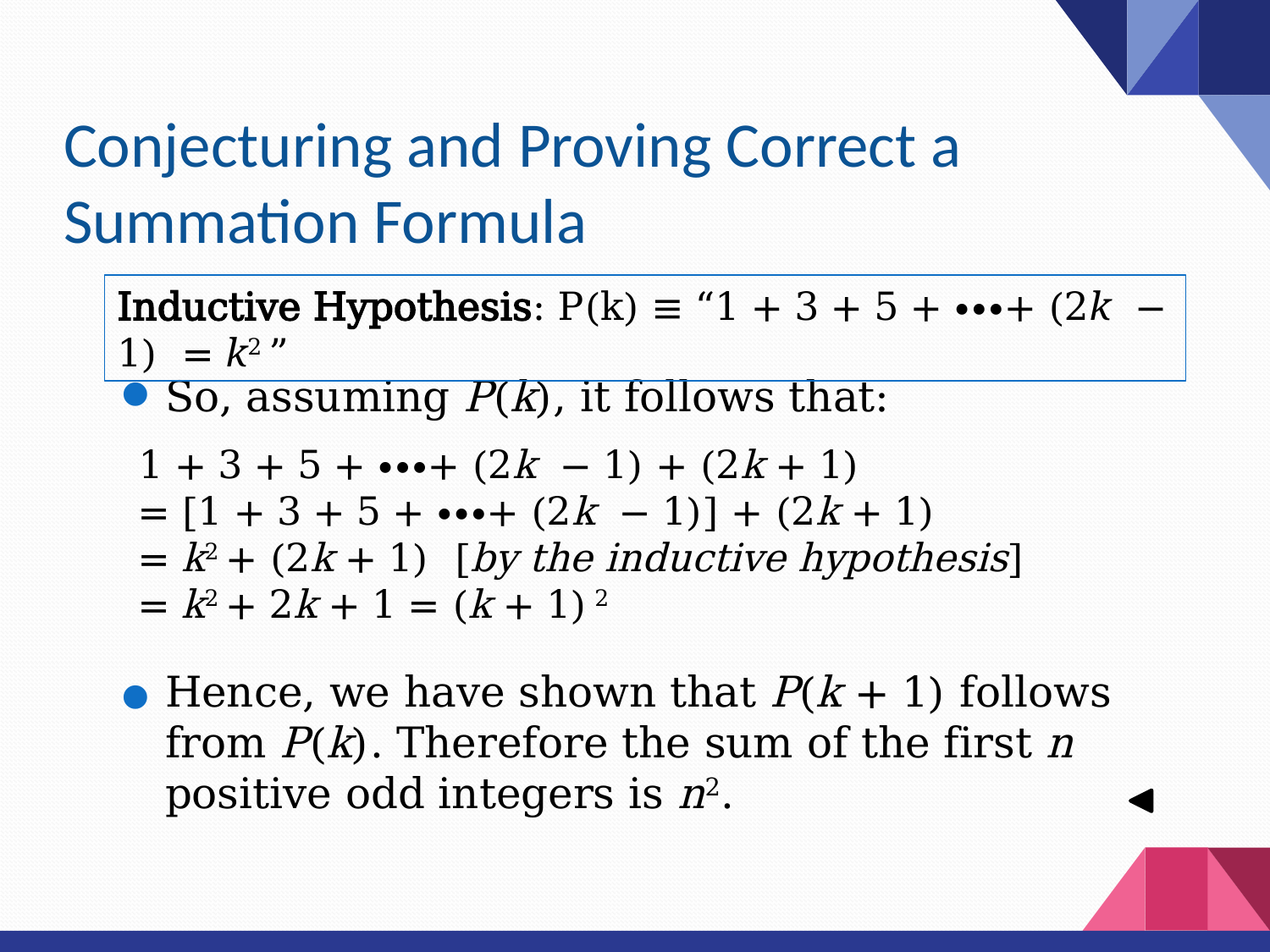

# Conjecturing and Proving Correct a Summation Formula
Inductive Hypothesis: P(k) ≡ “1 + 3 + 5 + ∙∙∙+ (2k  − 1)  = k2 ”

So, assuming P(k), it follows that:

Hence, we have shown that P(k + 1) follows from P(k). Therefore the sum of the first n positive odd integers is n2.
1 + 3 + 5 + ∙∙∙+ (2k  − 1) + (2k + 1)
= [1 + 3 + 5 + ∙∙∙+ (2k  − 1)] + (2k + 1)
= k2 + (2k + 1)  [by the inductive hypothesis]
= k2 + 2k + 1 = (k + 1) 2